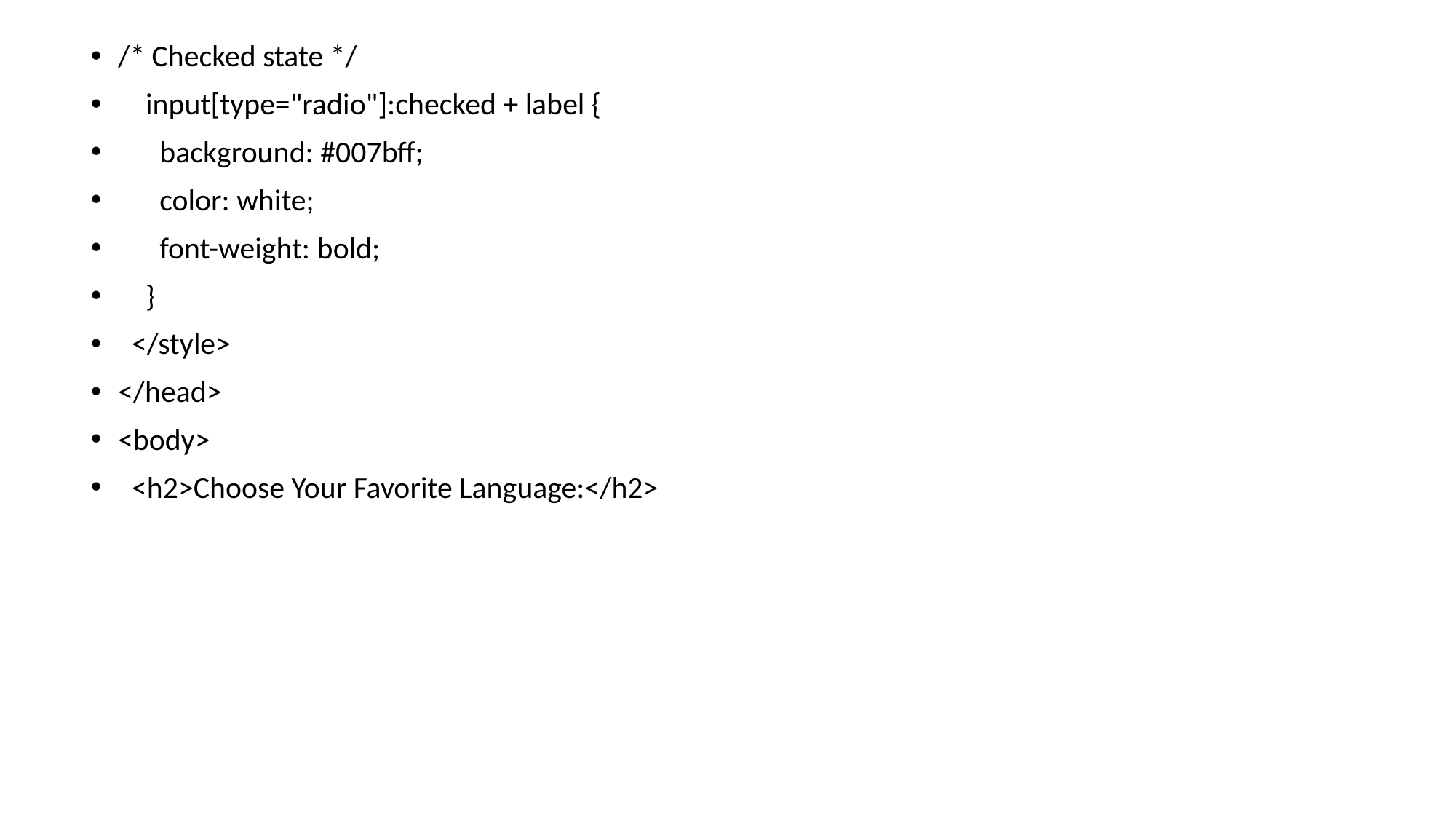

/* Checked state */
    input[type="radio"]:checked + label {
      background: #007bff;
      color: white;
      font-weight: bold;
    }
  </style>
</head>
<body>
  <h2>Choose Your Favorite Language:</h2>

#